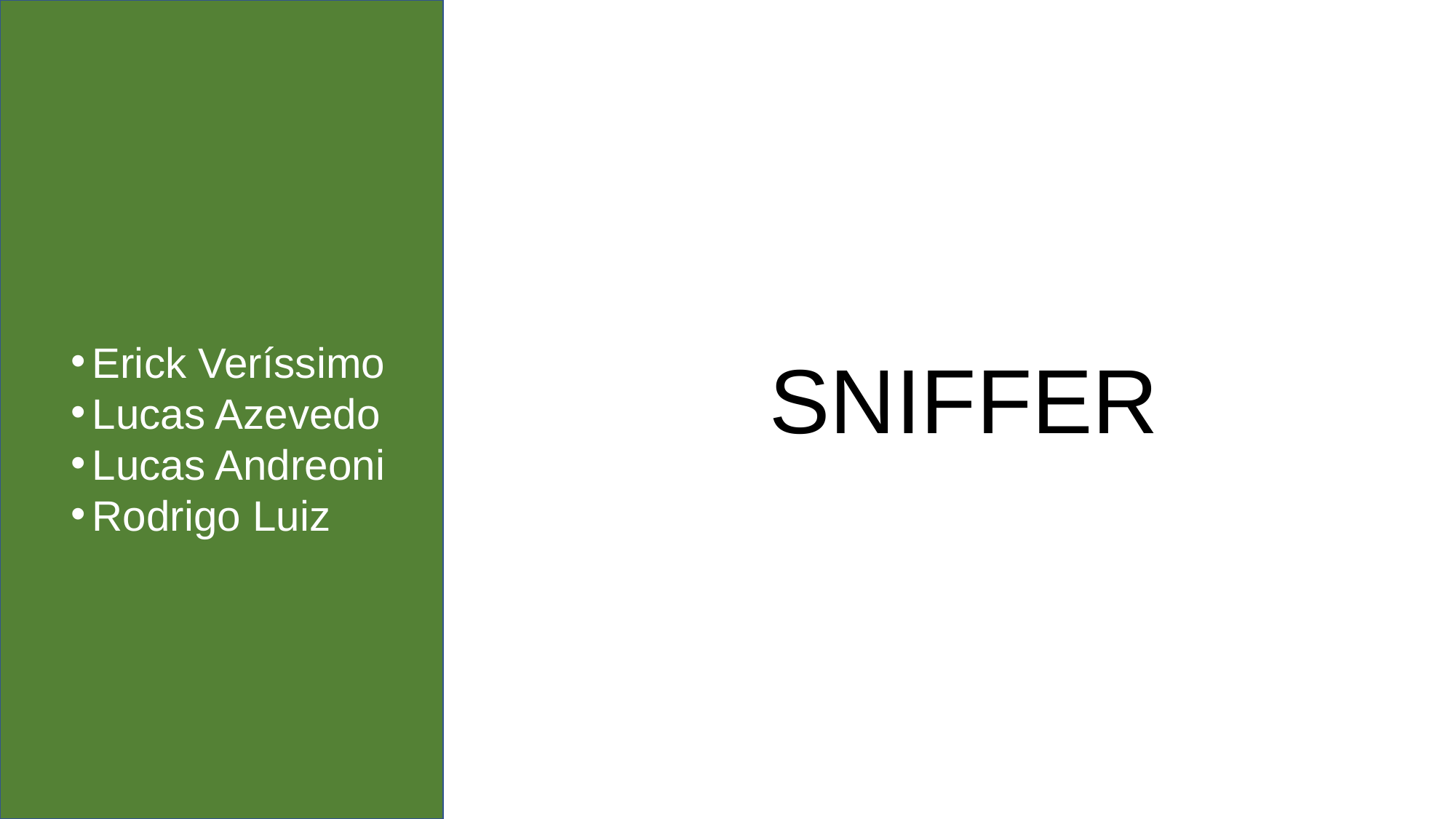

Erick Veríssimo
Lucas Azevedo
Lucas Andreoni
Rodrigo Luiz

SNIFFER